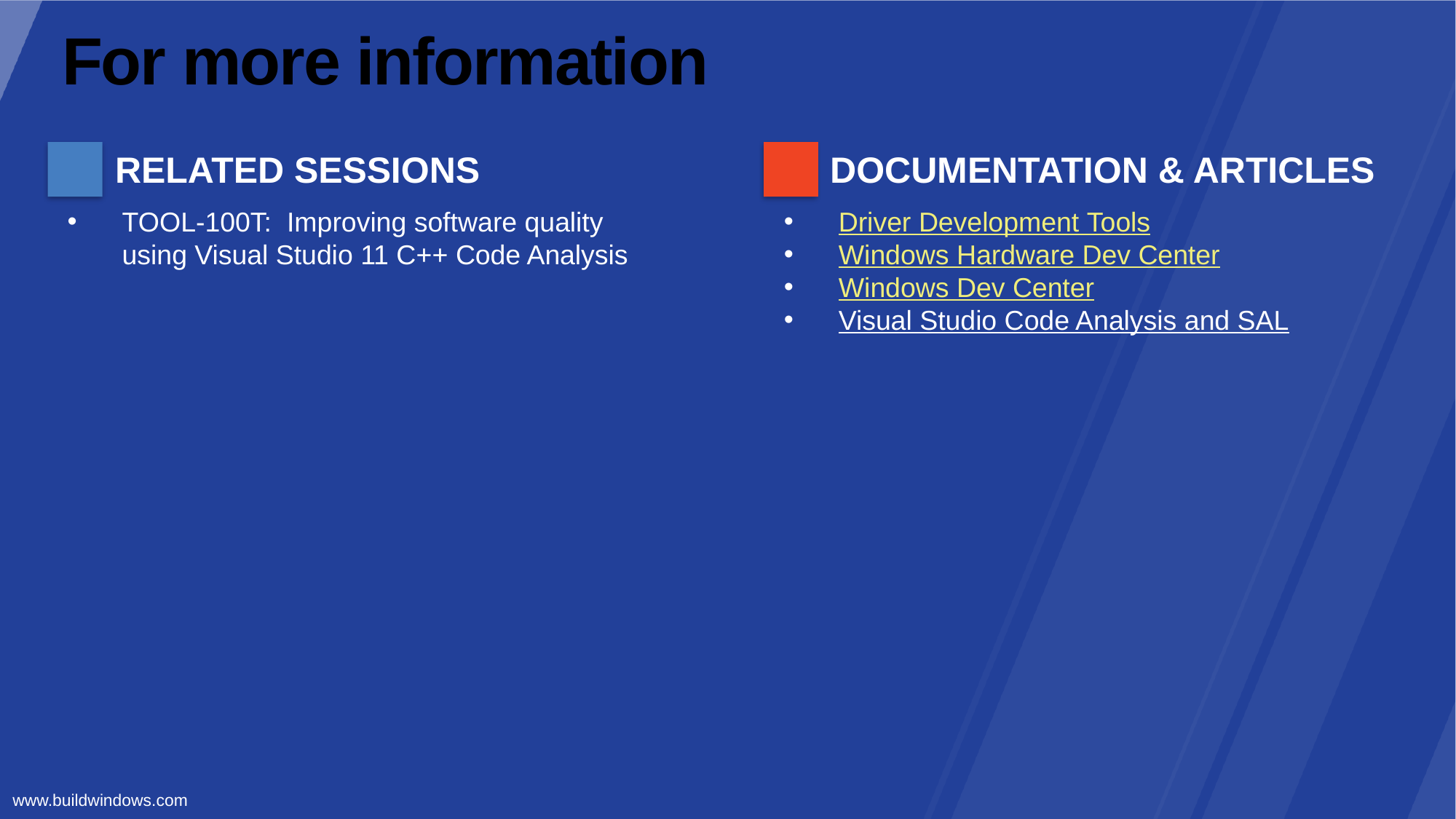

# For more information
RELATED SESSIONS
DOCUMENTATION & ARTICLES

TOOL-100T:  Improving software quality using Visual Studio 11 C++ Code Analysis

Driver Development Tools
Windows Hardware Dev Center
Windows Dev Center
Visual Studio Code Analysis and SAL